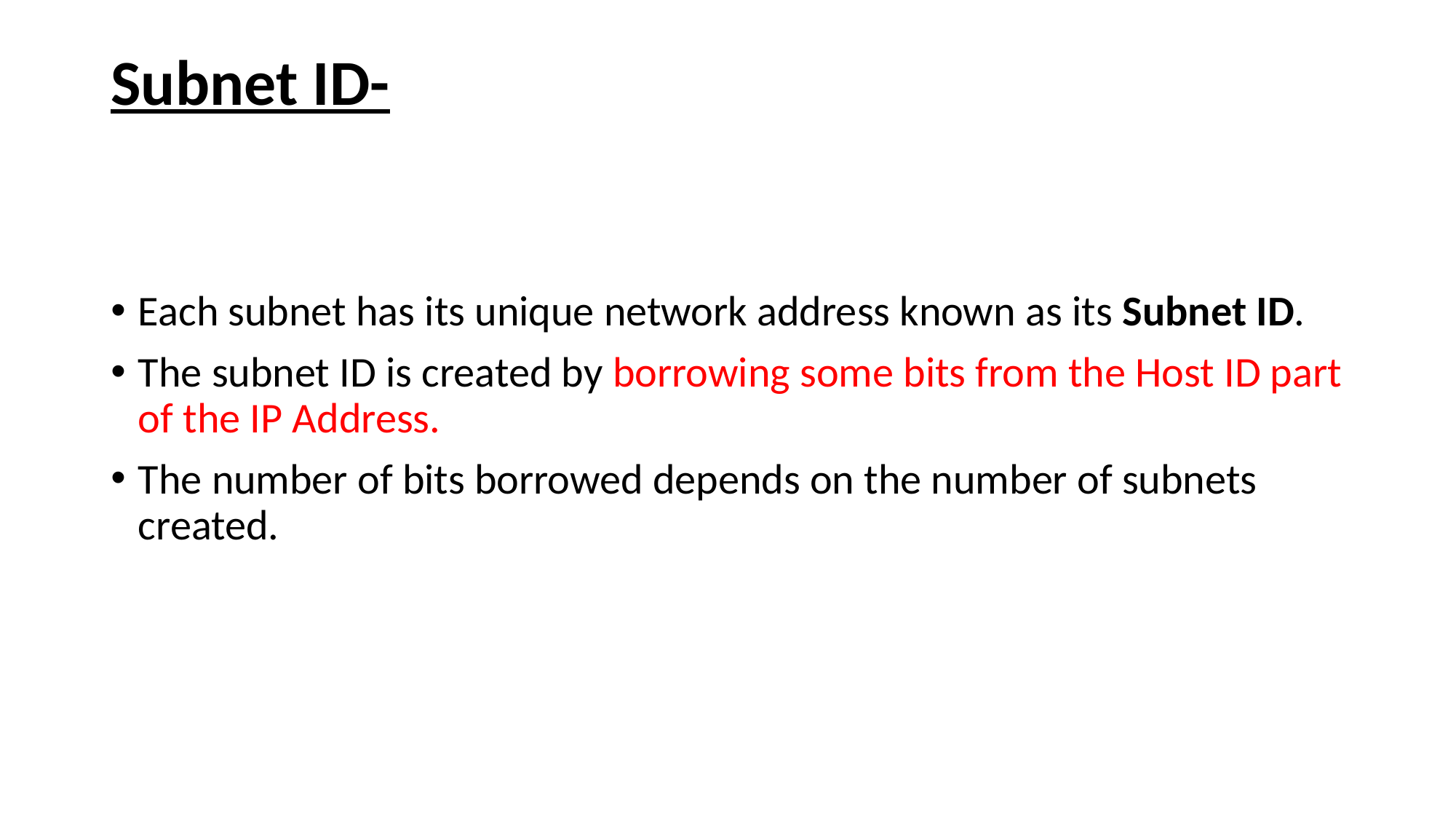

# Subnet ID-

Each subnet has its unique network address known as its Subnet ID.
The subnet ID is created by borrowing some bits from the Host ID part of the IP Address.
The number of bits borrowed depends on the number of subnets created.